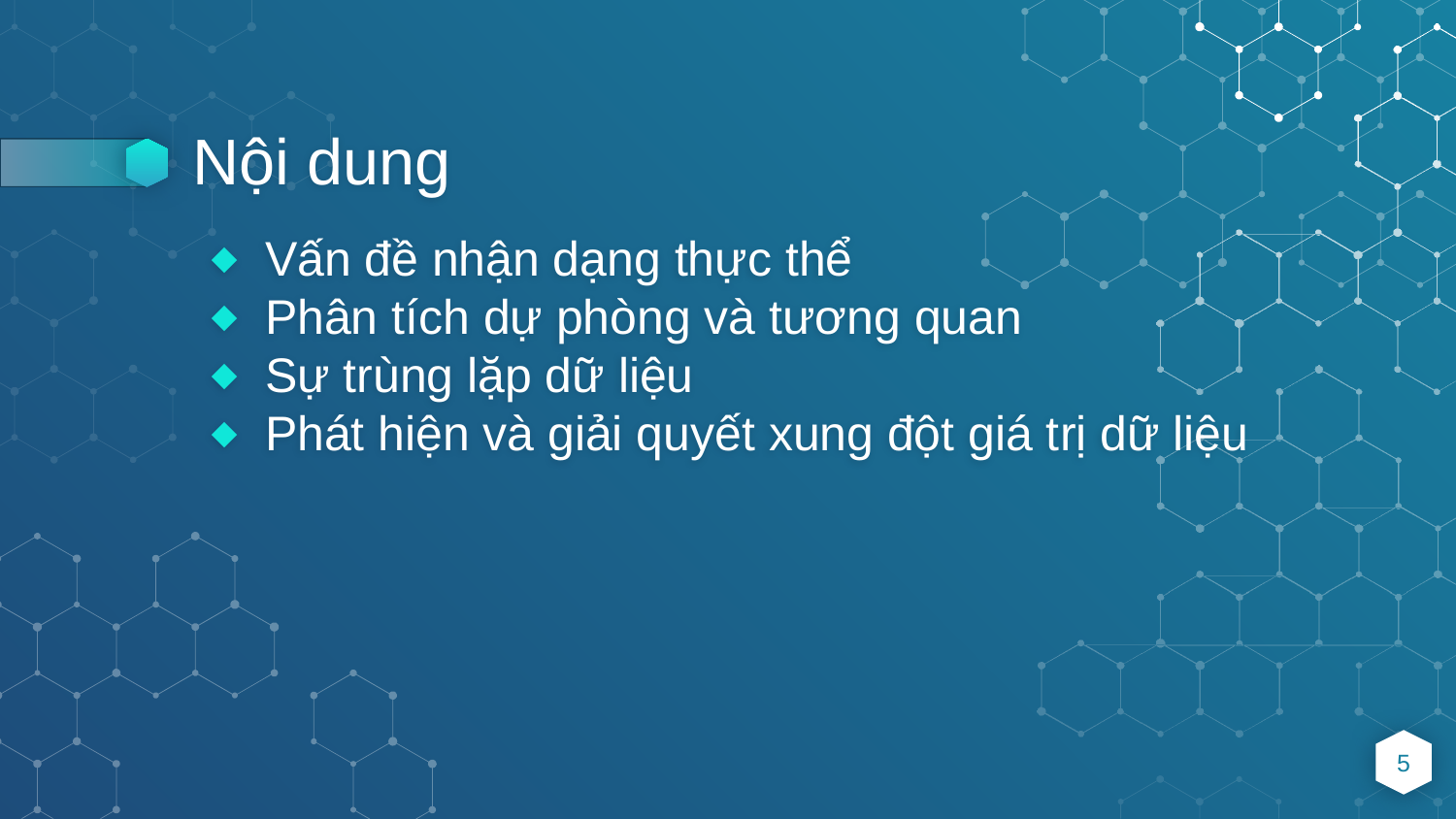

# Nội dung
Vấn đề nhận dạng thực thể
Phân tích dự phòng và tương quan
Sự trùng lặp dữ liệu
Phát hiện và giải quyết xung đột giá trị dữ liệu
5